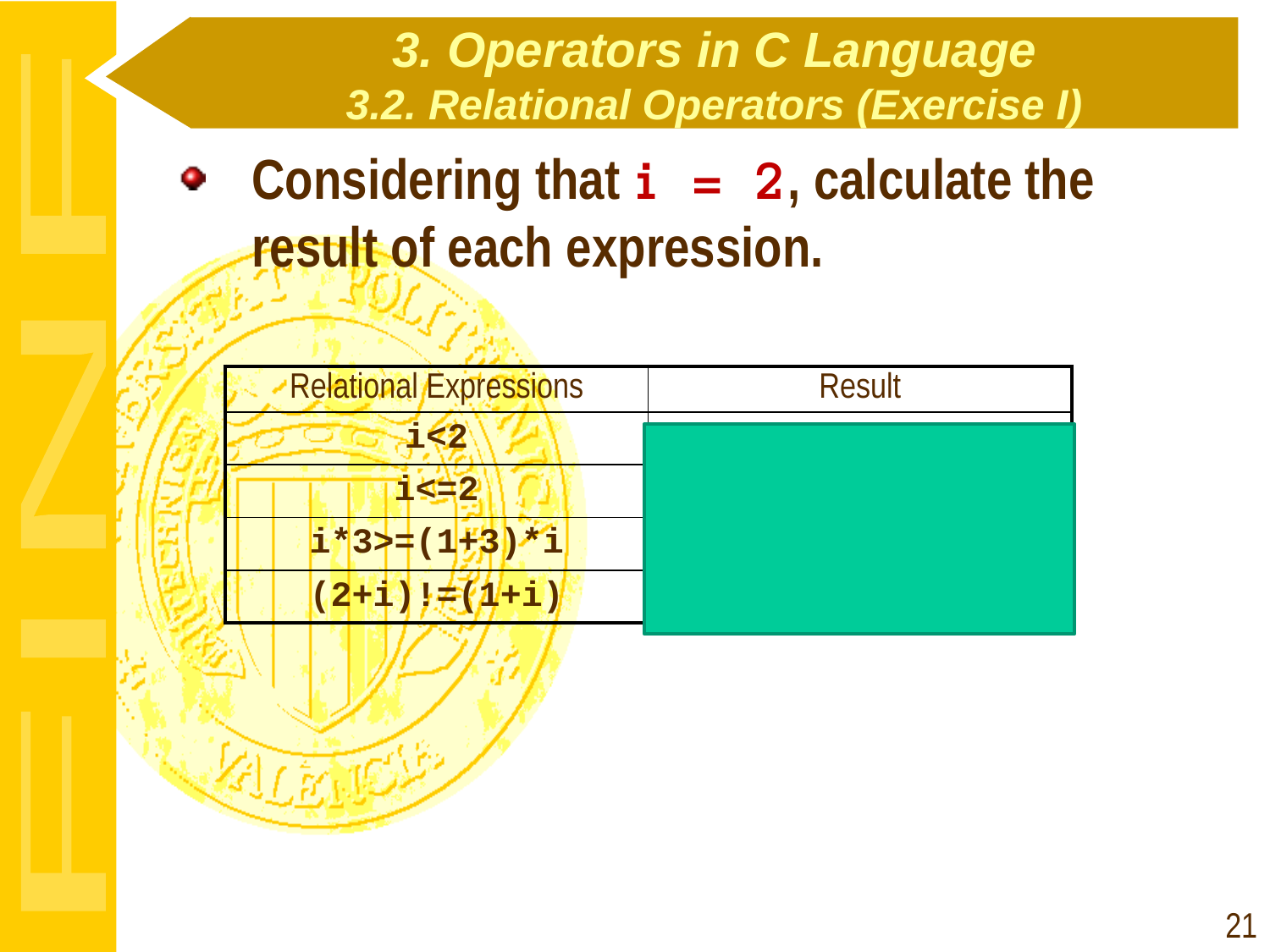

# 3. Operators in C Language 3.2. Relational Operators (Exercise I)
Considering that i = 2, calculate the result of each expression.

| Relational Expressions | Result |
| --- | --- |
| i<2 |  |
| i<=2 |  |
| i\*3>=(1+3)\*i |  |
| (2+i)!=(1+i) |  |

0 (False)
1 (True)
0 (False)
1 (True)